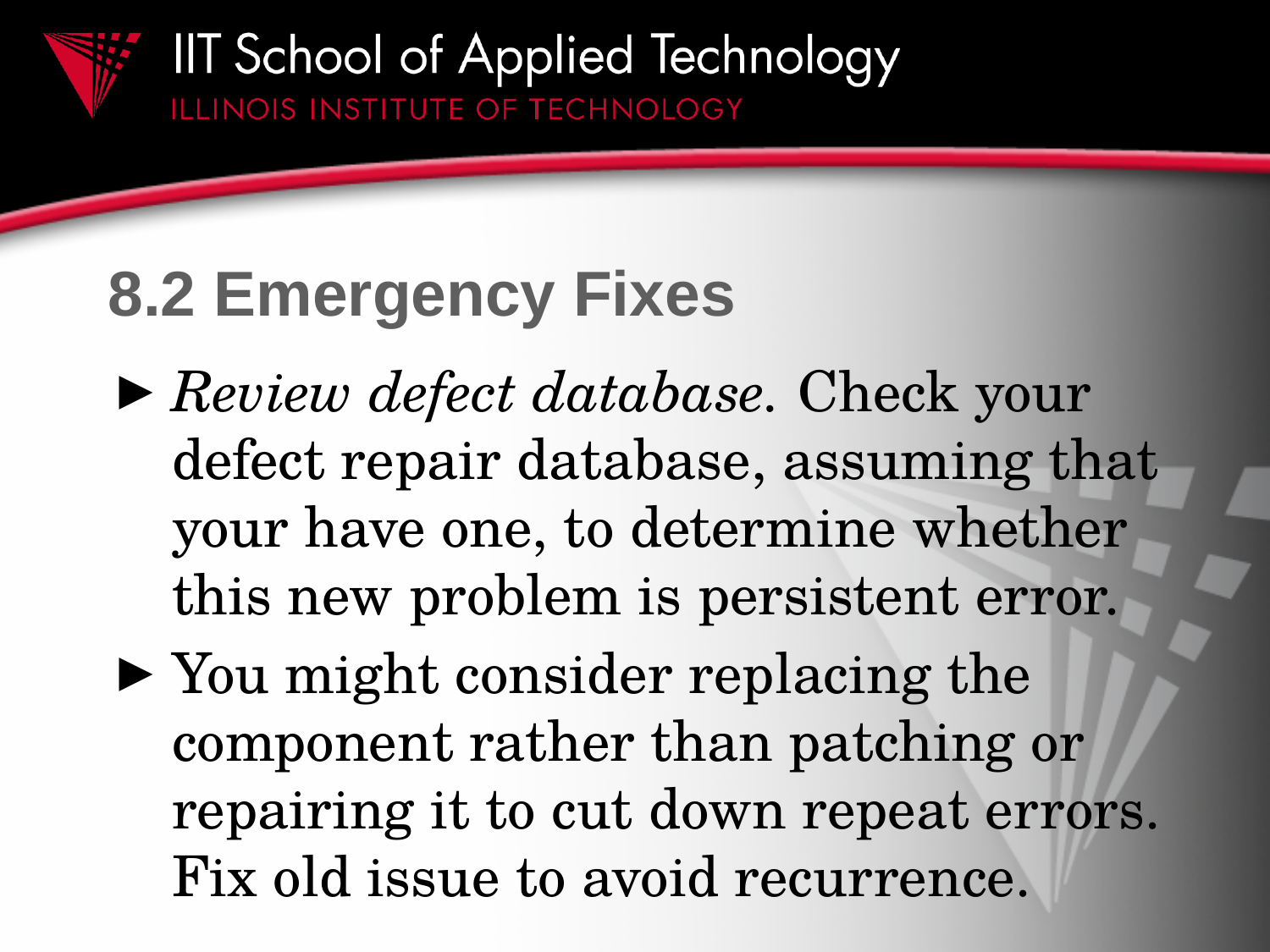

# 8.2 Emergency Fixes
Review defect database. Check your defect repair database, assuming that your have one, to determine whether this new problem is persistent error.
You might consider replacing the component rather than patching or repairing it to cut down repeat errors. Fix old issue to avoid recurrence.